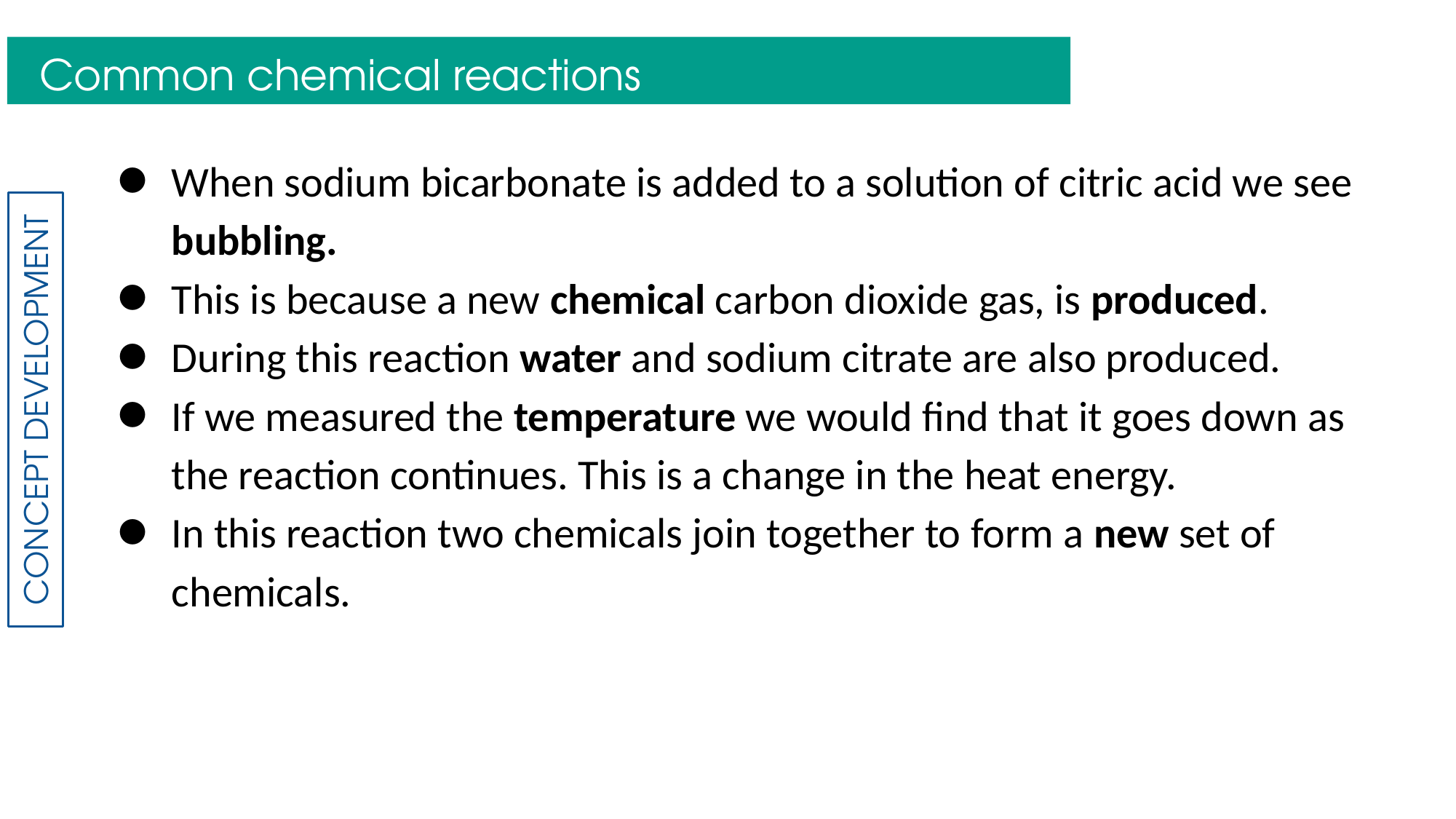

Common chemical reactions
When sodium bicarbonate is added to a solution of citric acid we see bubbling.
This is because a new chemical carbon dioxide gas, is produced.
During this reaction water and sodium citrate are also produced.
If we measured the temperature we would find that it goes down as the reaction continues. This is a change in the heat energy.
In this reaction two chemicals join together to form a new set of chemicals.